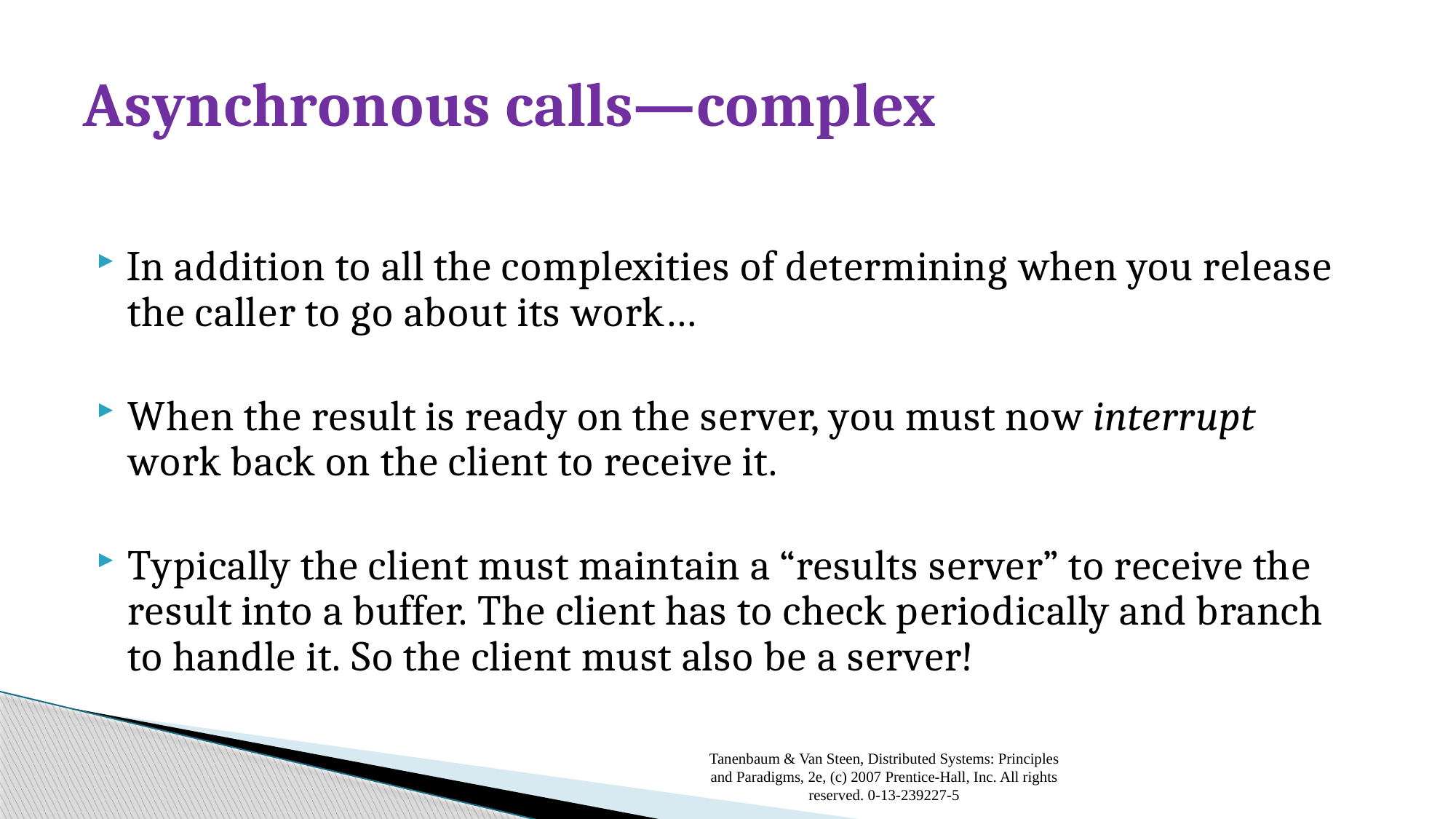

# Asynchronous calls—complex

In addition to all the complexities of determining when you release the caller to go about its work…

When the result is ready on the server, you must now interrupt work back on the client to receive it.

Typically the client must maintain a “results server” to receive the result into a buffer. The client has to check periodically and branch to handle it. So the client must also be a server!
Tanenbaum & Van Steen, Distributed Systems: Principles and Paradigms, 2e, (c) 2007 Prentice-Hall, Inc. All rights reserved. 0-13-239227-5